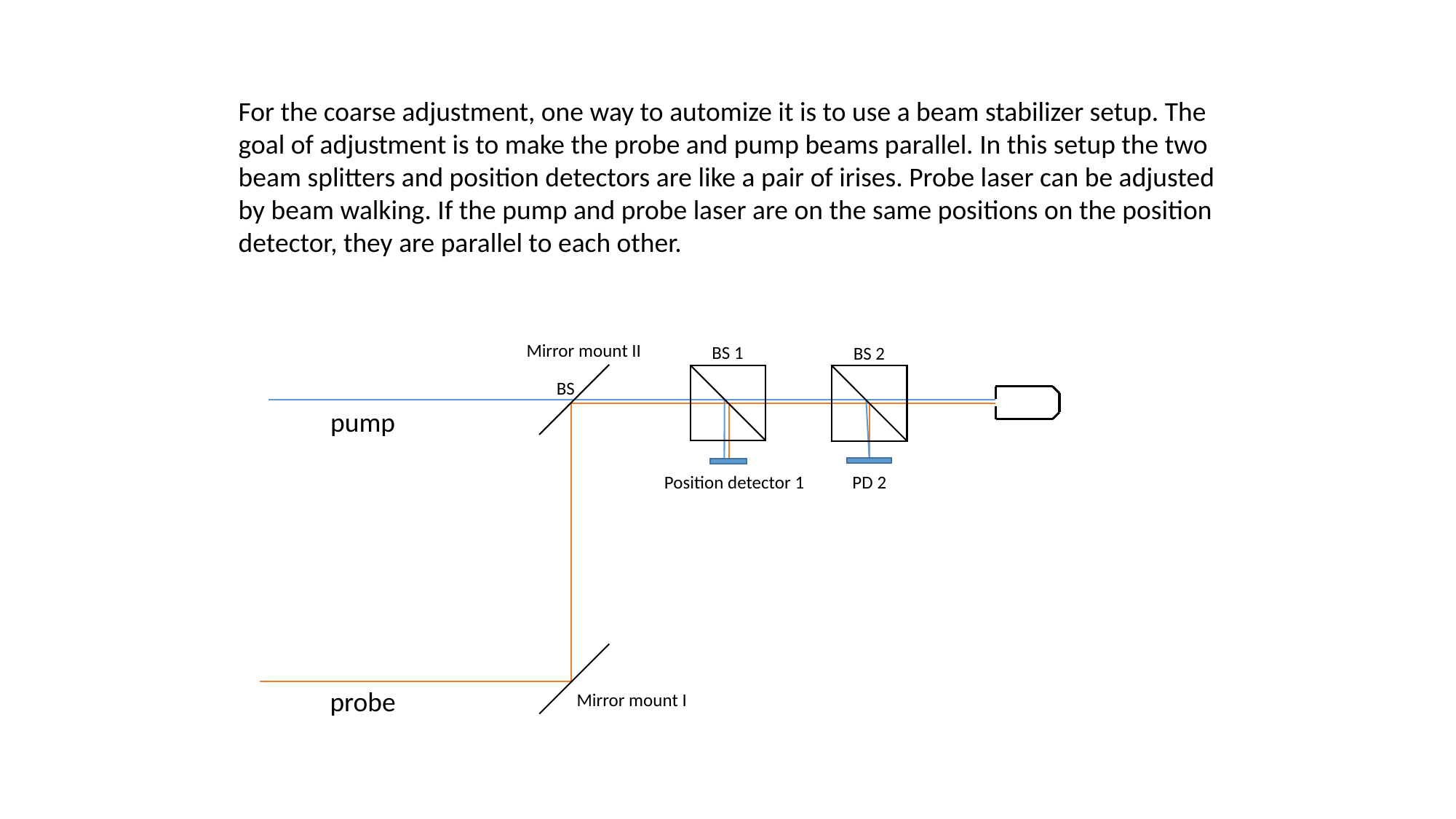

For the coarse adjustment, one way to automize it is to use a beam stabilizer setup. The goal of adjustment is to make the probe and pump beams parallel. In this setup the two beam splitters and position detectors are like a pair of irises. Probe laser can be adjusted by beam walking. If the pump and probe laser are on the same positions on the position detector, they are parallel to each other.
Mirror mount II
BS 1
BS 2

BS
pump

Position detector 1
PD 2
probe
Mirror mount I